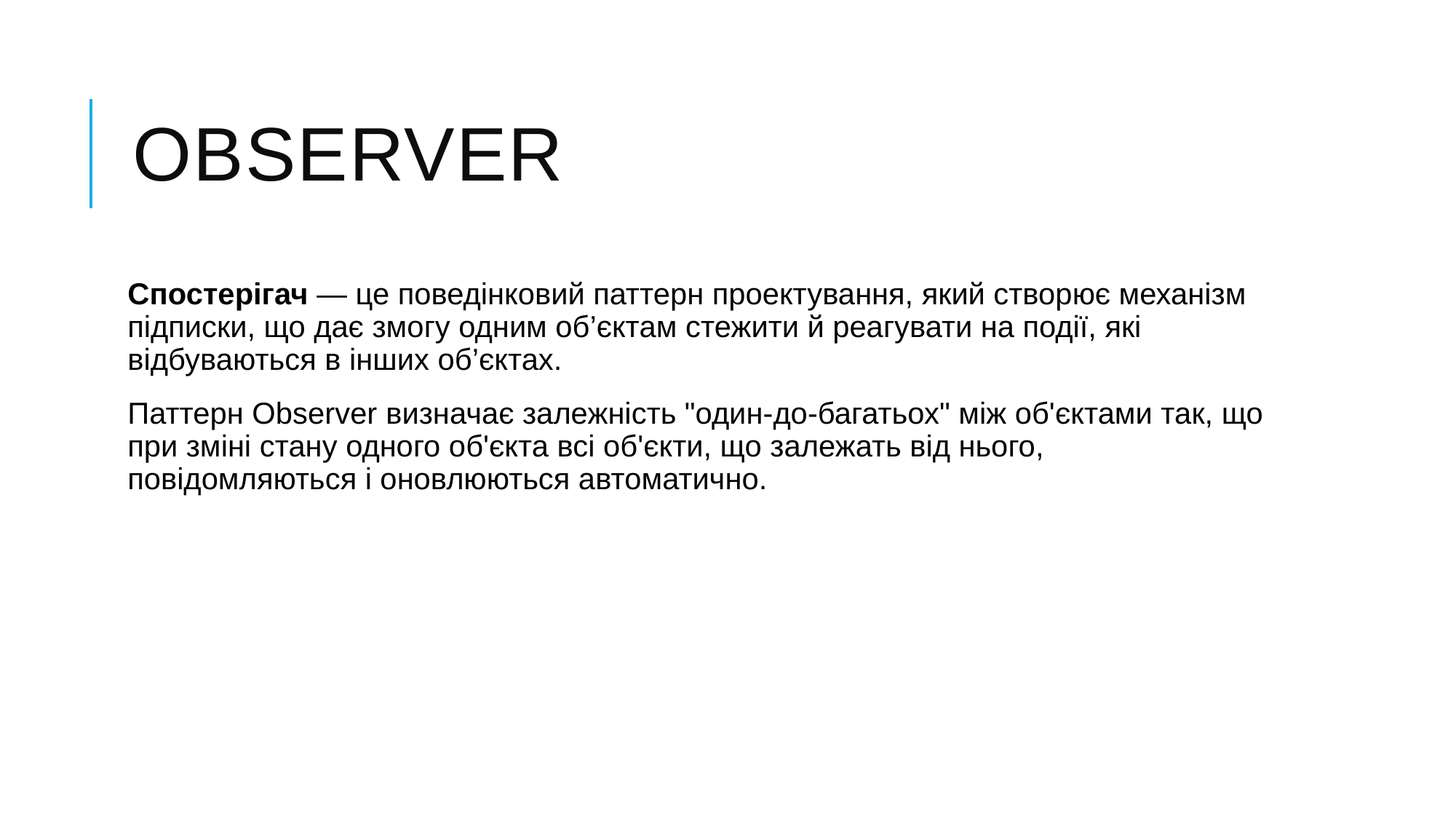

# Observer
Спостерігач — це поведінковий паттерн проектування, який створює механізм підписки, що дає змогу одним об’єктам стежити й реагувати на події, які відбуваються в інших об’єктах.
Паттерн Observer визначає залежність "один-до-багатьох" між об'єктами так, що при зміні стану одного об'єкта всі об'єкти, що залежать від нього, повідомляються і оновлюються автоматично.